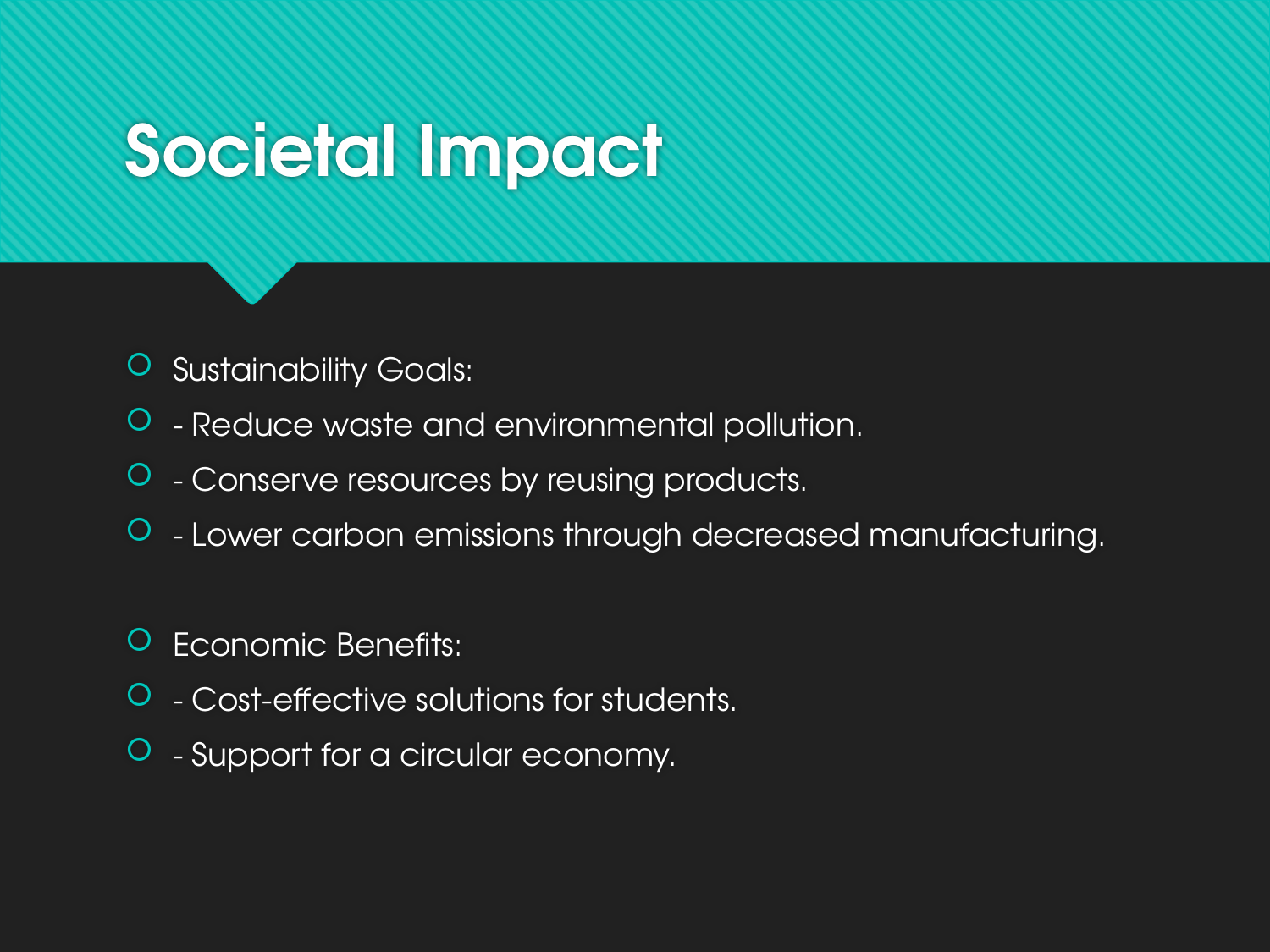

# Societal Impact
Sustainability Goals:
- Reduce waste and environmental pollution.
- Conserve resources by reusing products.
- Lower carbon emissions through decreased manufacturing.

Economic Benefits:
- Cost-effective solutions for students.
- Support for a circular economy.